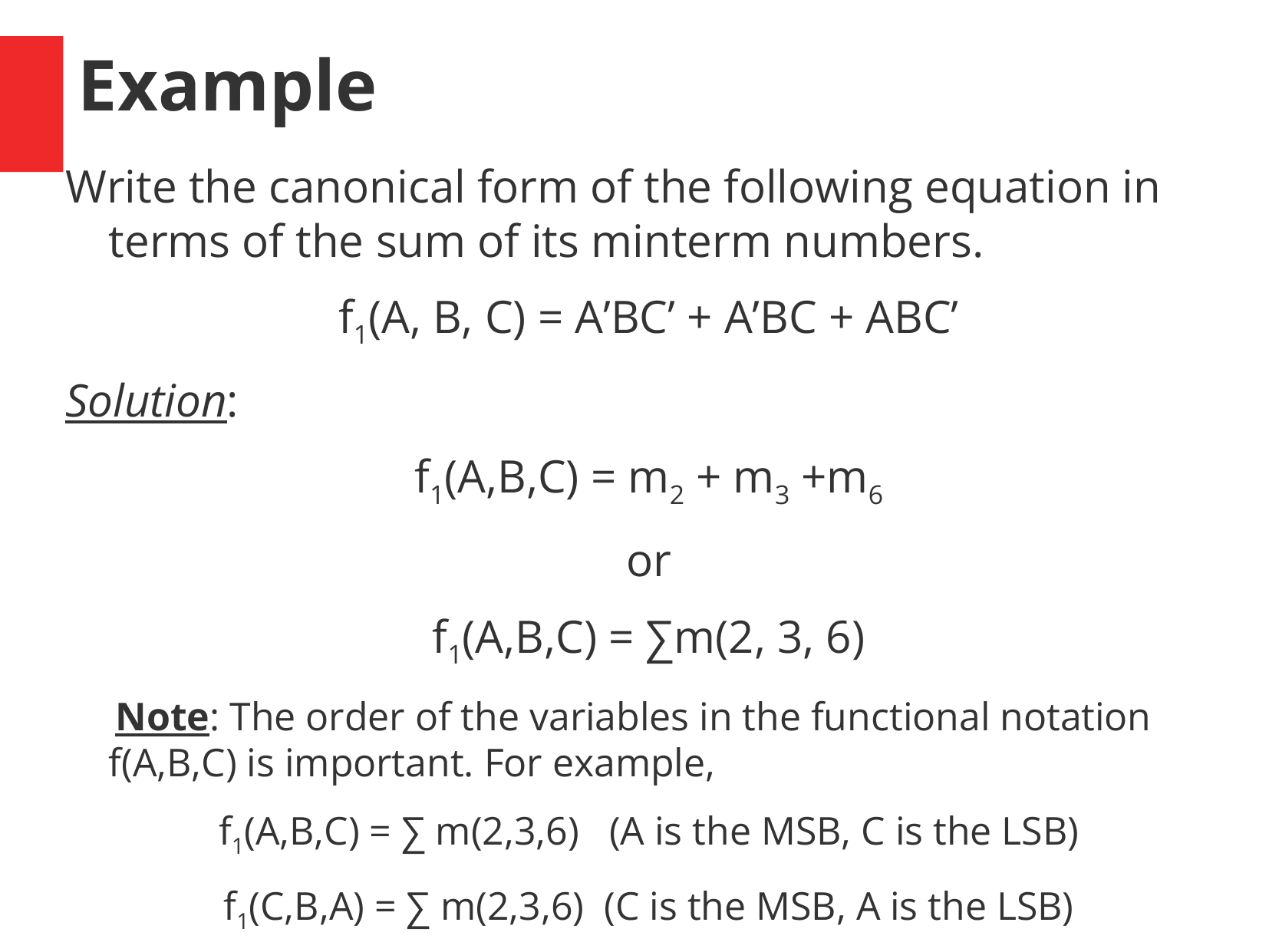

# Example
Write the canonical form of the following equation in terms of the sum of its minterm numbers.
f1(A, B, C) = A’BC’ + A’BC + ABC’
Solution:
f1(A,B,C) = m2 + m3 +m6
or
f1(A,B,C) = ∑m(2, 3, 6)
     Note: The order of the variables in the functional notation f(A,B,C) is important. For example,
f1(A,B,C) = ∑ m(2,3,6)   (A is the MSB, C is the LSB)
f1(C,B,A) = ∑ m(2,3,6)  (C is the MSB, A is the LSB)